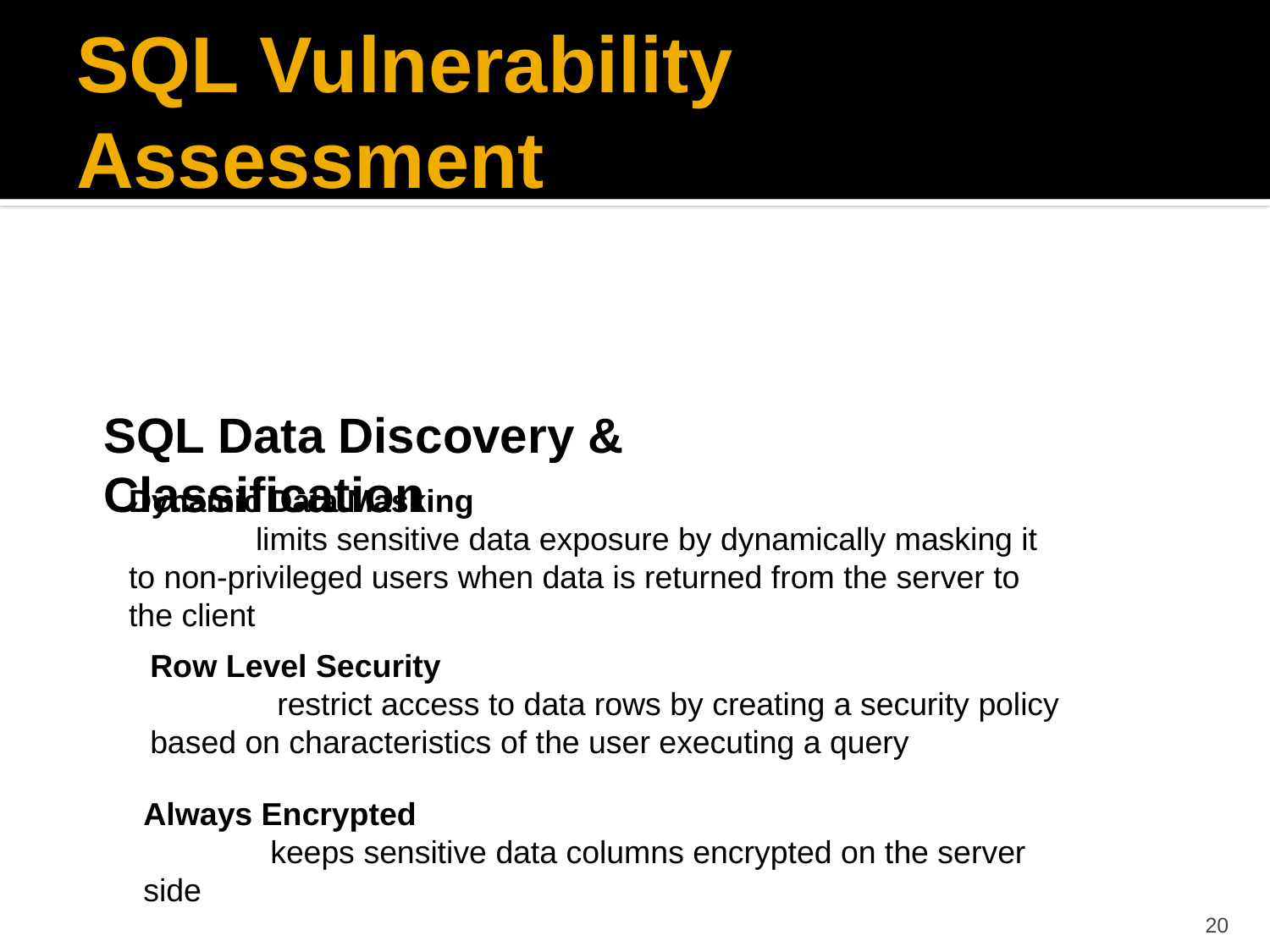

# SQL Vulnerability Assessment
SQL Data Discovery & Classification
Dynamic Data Masking
	limits sensitive data exposure by dynamically masking it to non-privileged users when data is returned from the server to the client
Row Level Security
	restrict access to data rows by creating a security policy based on characteristics of the user executing a query
Always Encrypted
	keeps sensitive data columns encrypted on the server side
20